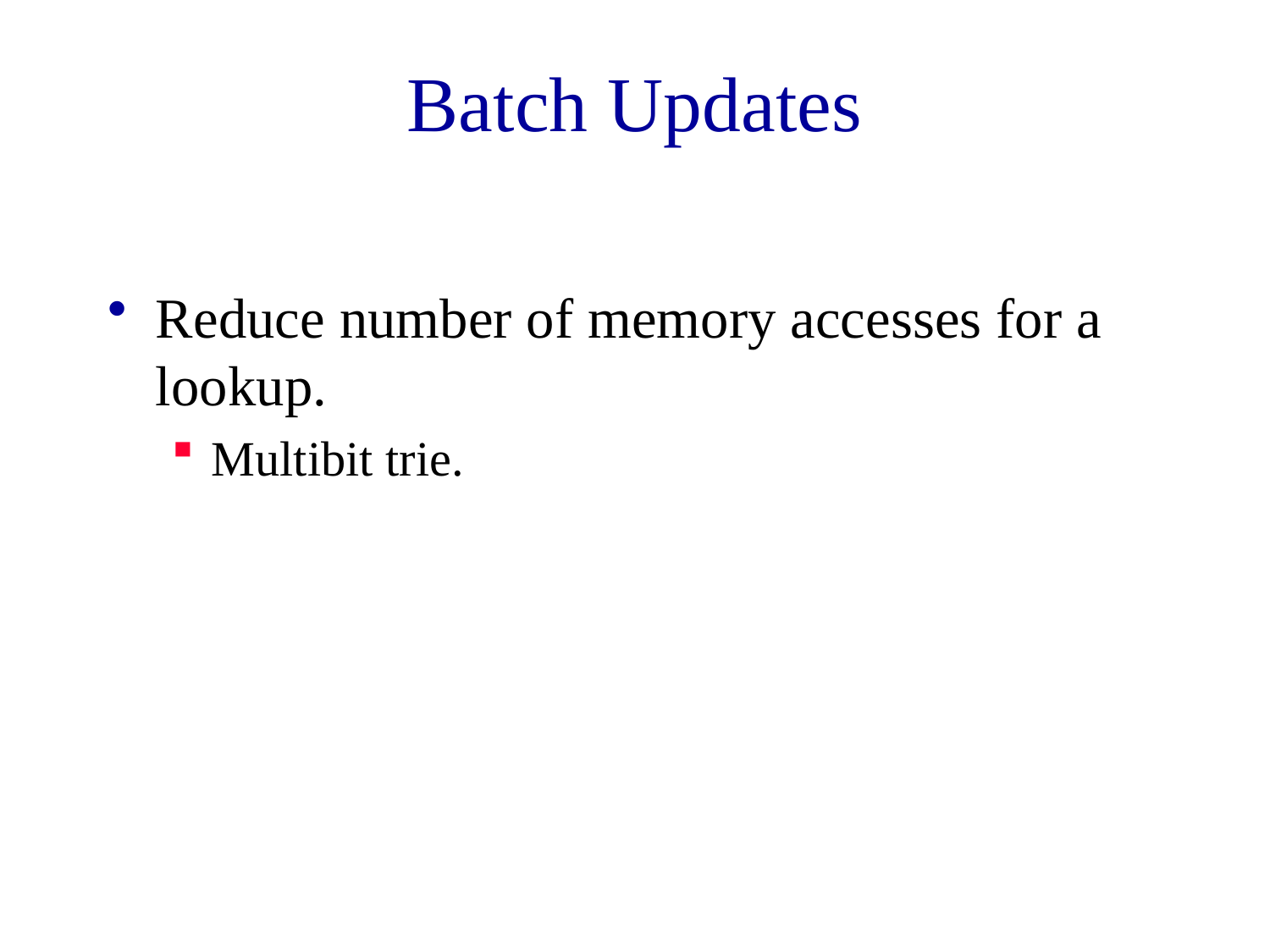

# Batch Updates
Reduce number of memory accesses for a lookup.
Multibit trie.